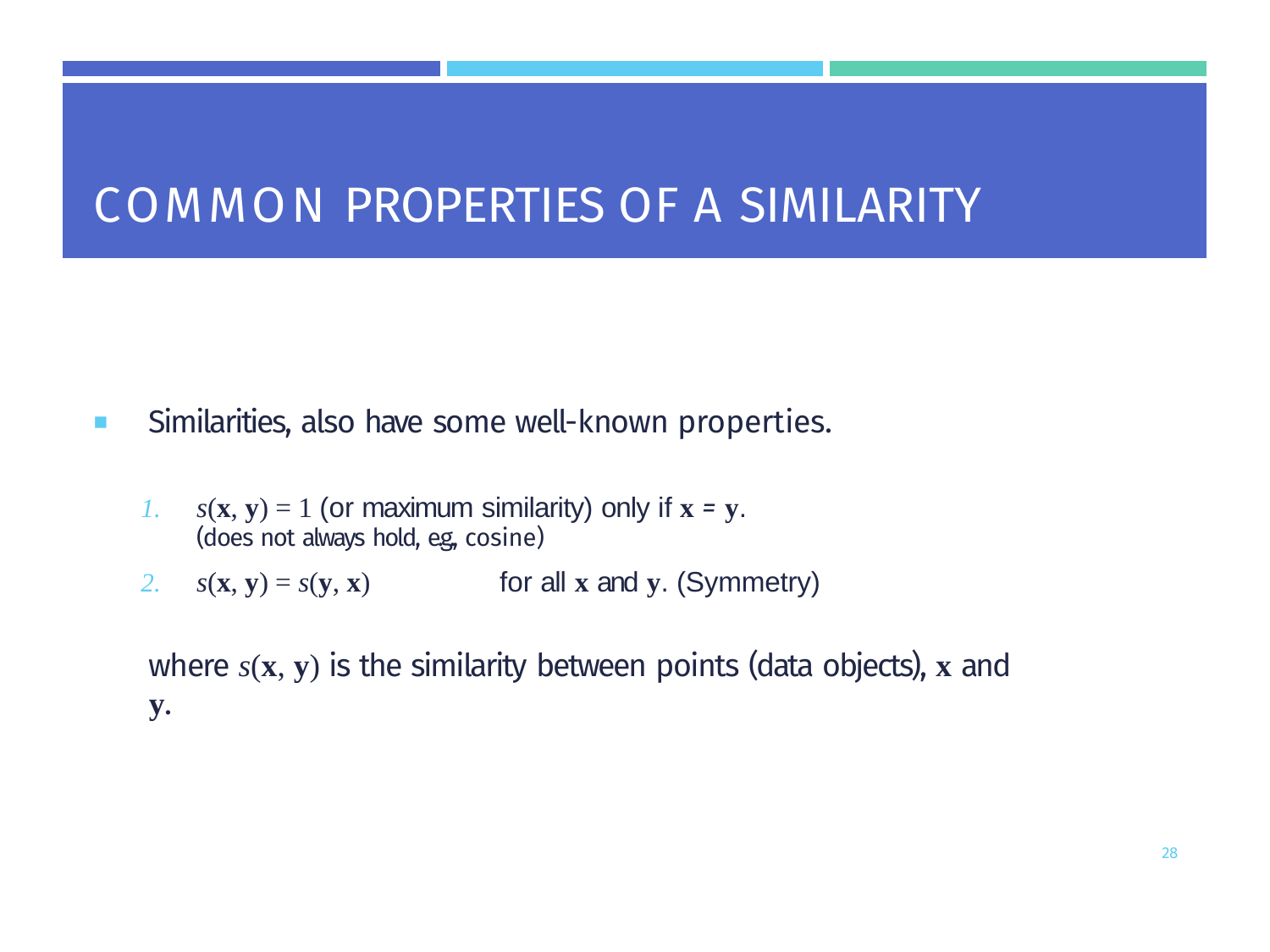

|  |  |  |
| --- | --- | --- |
| COMMON PROPERTIES OF A SIMILARITY |  |  |
Similarities, also have some well-known properties.

s(x, y) = 1 (or maximum similarity) only if x = y.
(does not always hold, e.g., cosine)
s(x, y) = s(y, x)	for all x and y. (Symmetry)

where s(x, y) is the similarity between points (data objects), x and y.
28